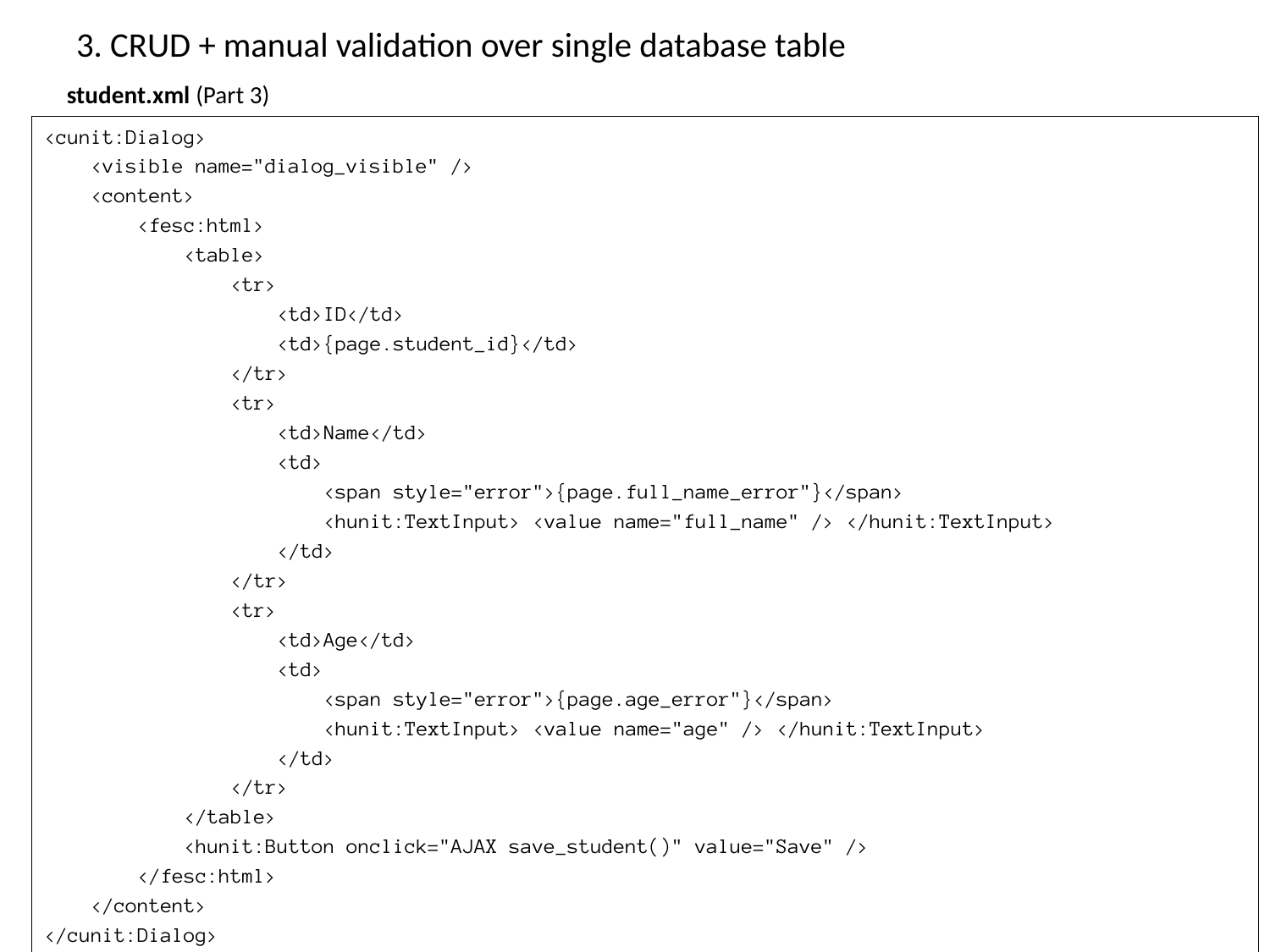

# 3. CRUD + manual validation over single database table
student.xml (Part 3)
<cunit:Dialog>
    <visible name="dialog_visible" />
    <content>
        <fesc:html>
            <table>
                <tr>
                    <td>ID</td>
                    <td>{page.student_id}</td>
                </tr>
                <tr>
                    <td>Name</td>
                    <td>
                        <span style="error">{page.full_name_error"}</span>
                        <hunit:TextInput> <value name="full_name" /> </hunit:TextInput>
                    </td>
                </tr>
                <tr>
                    <td>Age</td>
                    <td>
                        <span style="error">{page.age_error"}</span>
                        <hunit:TextInput> <value name="age" /> </hunit:TextInput>
                    </td>
                </tr>
            </table>
            <hunit:Button onclick="AJAX save_student()" value="Save" />
        </fesc:html>
    </content>
</cunit:Dialog>